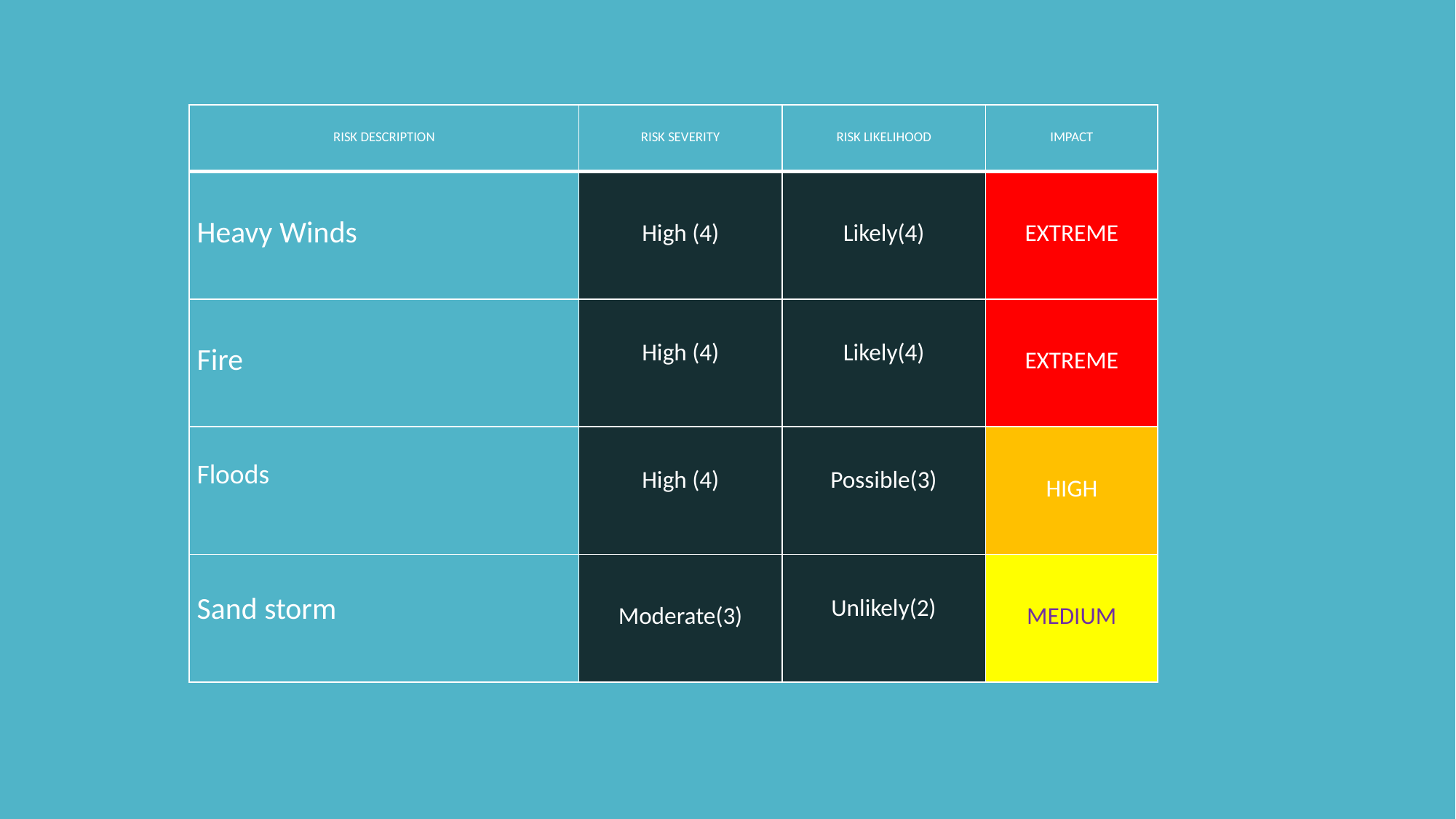

#
| RISK DESCRIPTION | RISK SEVERITY | RISK LIKELIHOOD | IMPACT |
| --- | --- | --- | --- |
| Heavy Winds | High (4) | Likely(4) | EXTREME |
| Fire | High (4) | Likely(4) | EXTREME |
| Floods | High (4) | Possible(3) | HIGH |
| Sand storm | Moderate(3) | Unlikely(2) | MEDIUM |